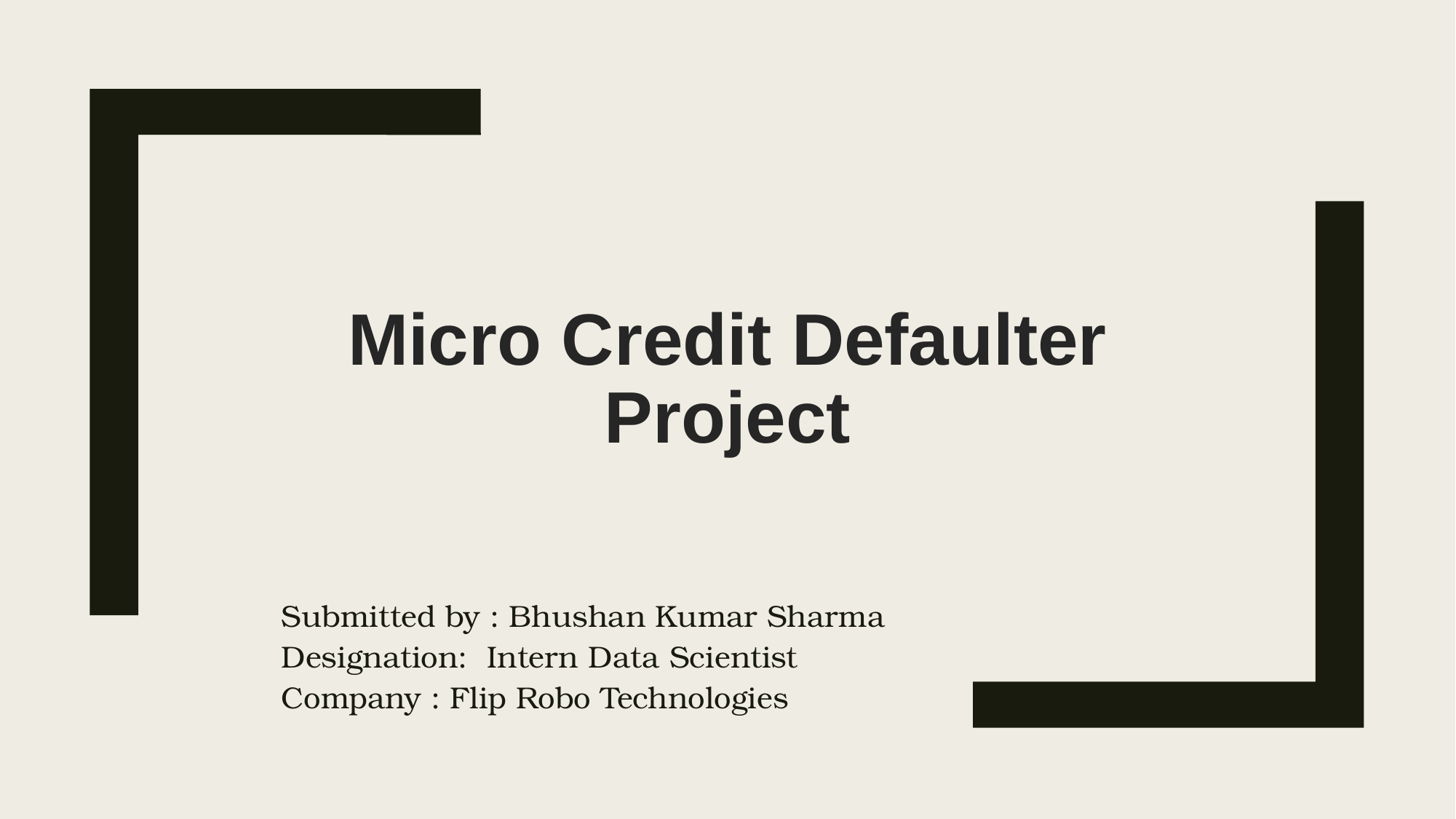

# Micro Credit Defaulter Project
Submitted by : Bhushan Kumar Sharma
Designation:  Intern Data Scientist
Company : Flip Robo Technologies